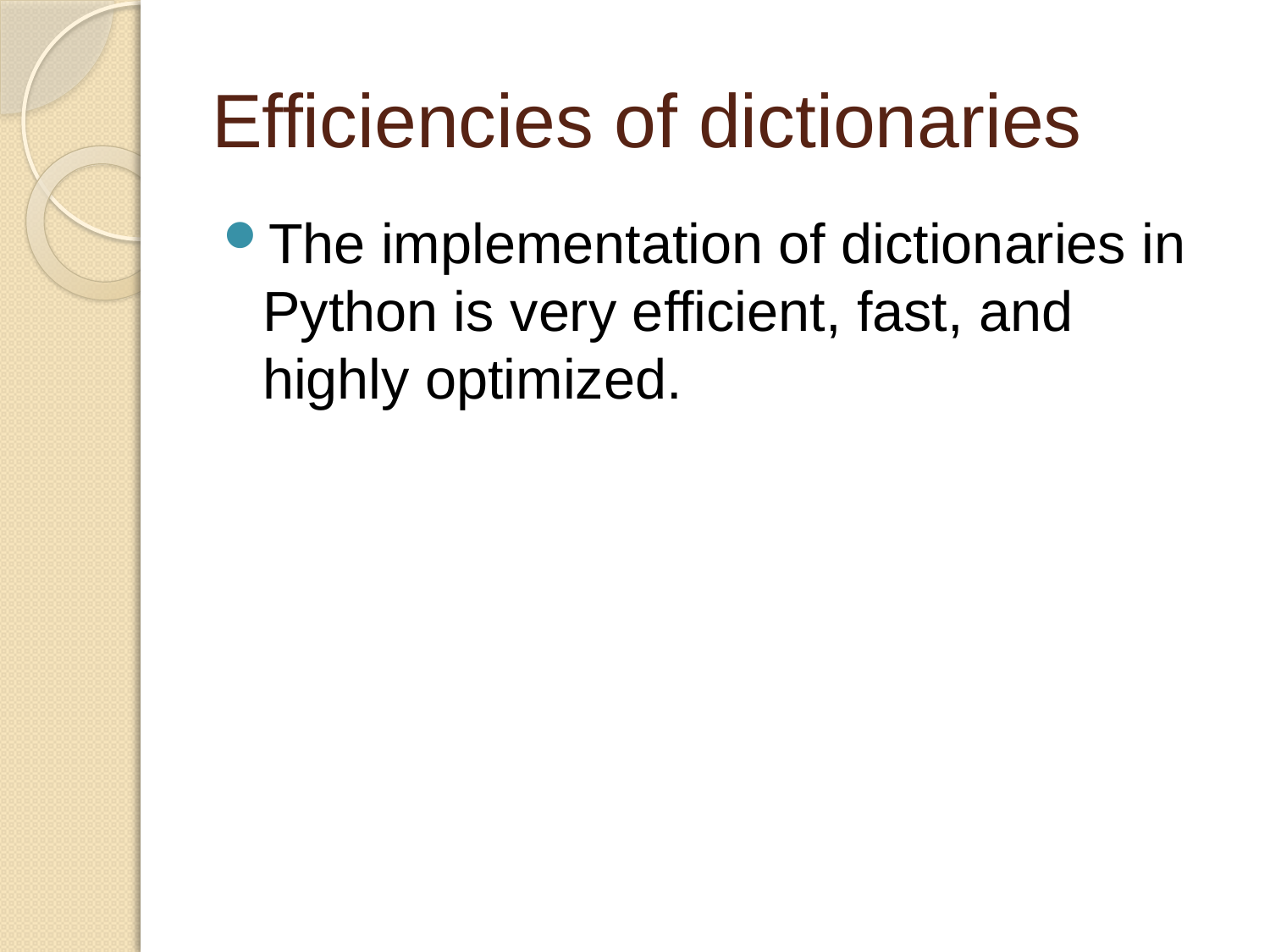

# Efficiencies of dictionaries
The implementation of dictionaries in Python is very efficient, fast, and highly optimized.